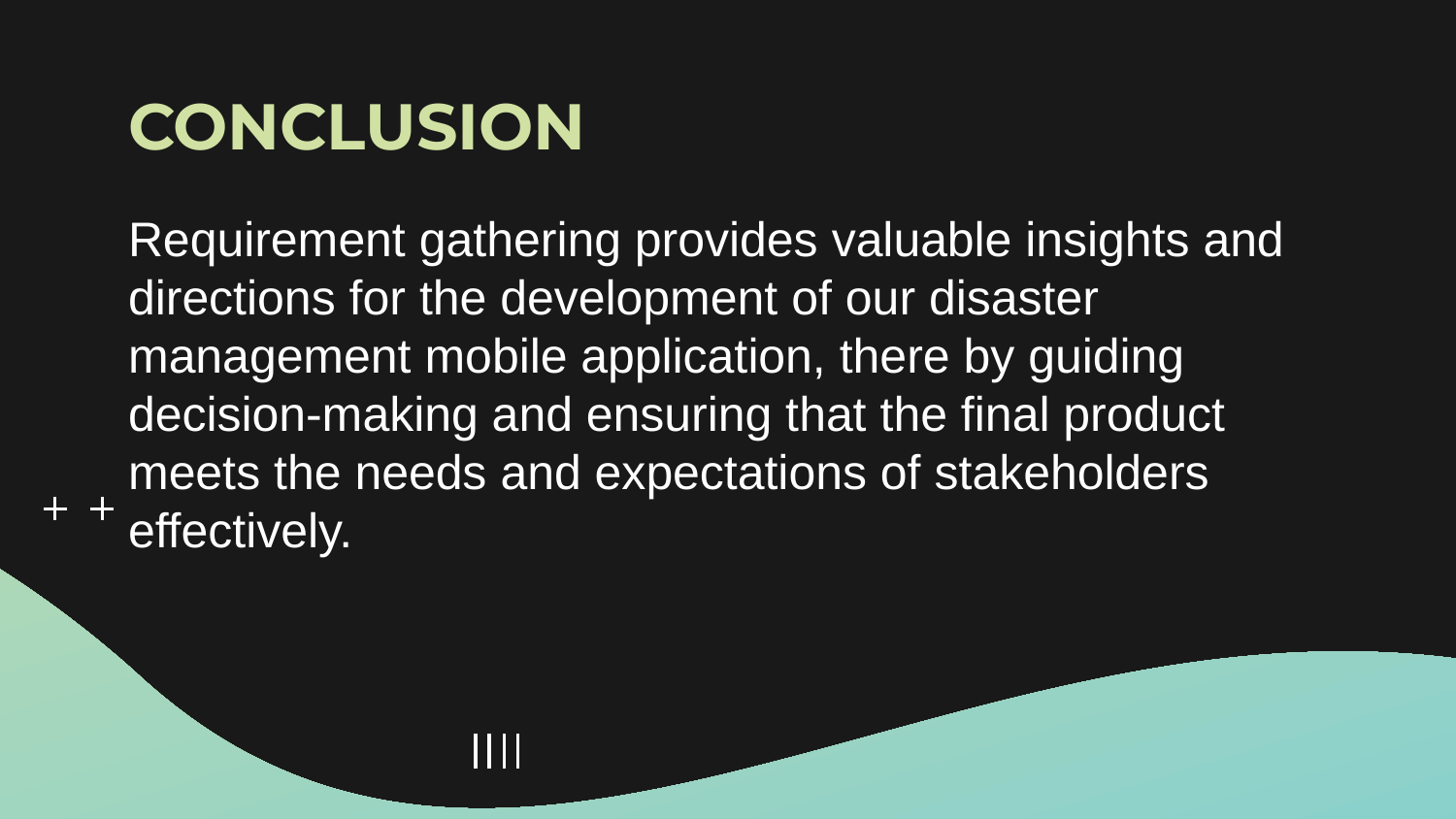

# CONCLUSION
Requirement gathering provides valuable insights and directions for the development of our disaster management mobile application, there by guiding decision-making and ensuring that the final product meets the needs and expectations of stakeholders effectively.